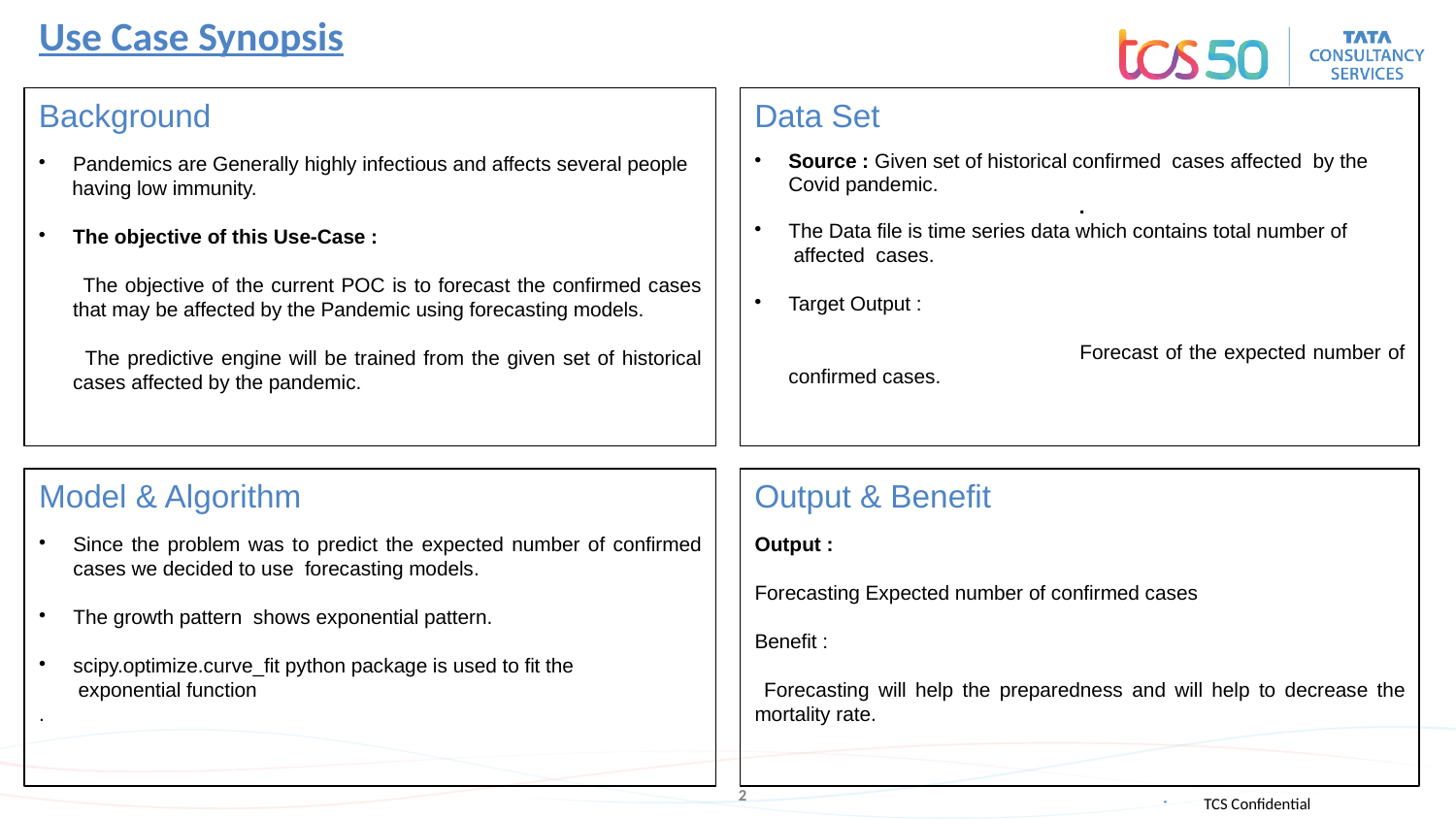

Use Case Synopsis
Data Set

Source : Given set of historical confirmed  cases affected  by the Covid pandemic.n set of historical claim cases approved/rejected by rule engine or human associates.
The Data file is time series data which contains total number of
       affected  cases.

Target Output :

			Forecast of the expected number of confirmed cases.
Background

Pandemics are Generally highly infectious and affects several people
      having low immunity.

The objective of this Use-Case :

      The objective of the current POC is to forecast the confirmed cases that may be affected by the Pandemic using forecasting models.

      The predictive engine will be trained from the given set of historical cases affected by the pandemic.

The objective ofThe objective of the current POC is to perform automated claim scoring & segmentation module using machine learning and deep learning models through TCS’ Cognitive Computing Suite.

The predictive engine will be trained from the given set of historical claim cases approved/rejected by rule engine or human associates.
 the current POC is to perform automated claim scoringman associates.

Model & Algorithm

Since the problem was to predict the expected number of confirmed cases we decided to use  forecasting models.

The growth pattern  shows exponential pattern.

scipy.optimize.curve_fit python package is used to fit the
       exponential function
.
Output & Benefit

Output :

Forecasting Expected number of confirmed cases

Benefit :

 Forecasting will help the preparedness and will help to decrease the mortality rate.

TCS Confidential